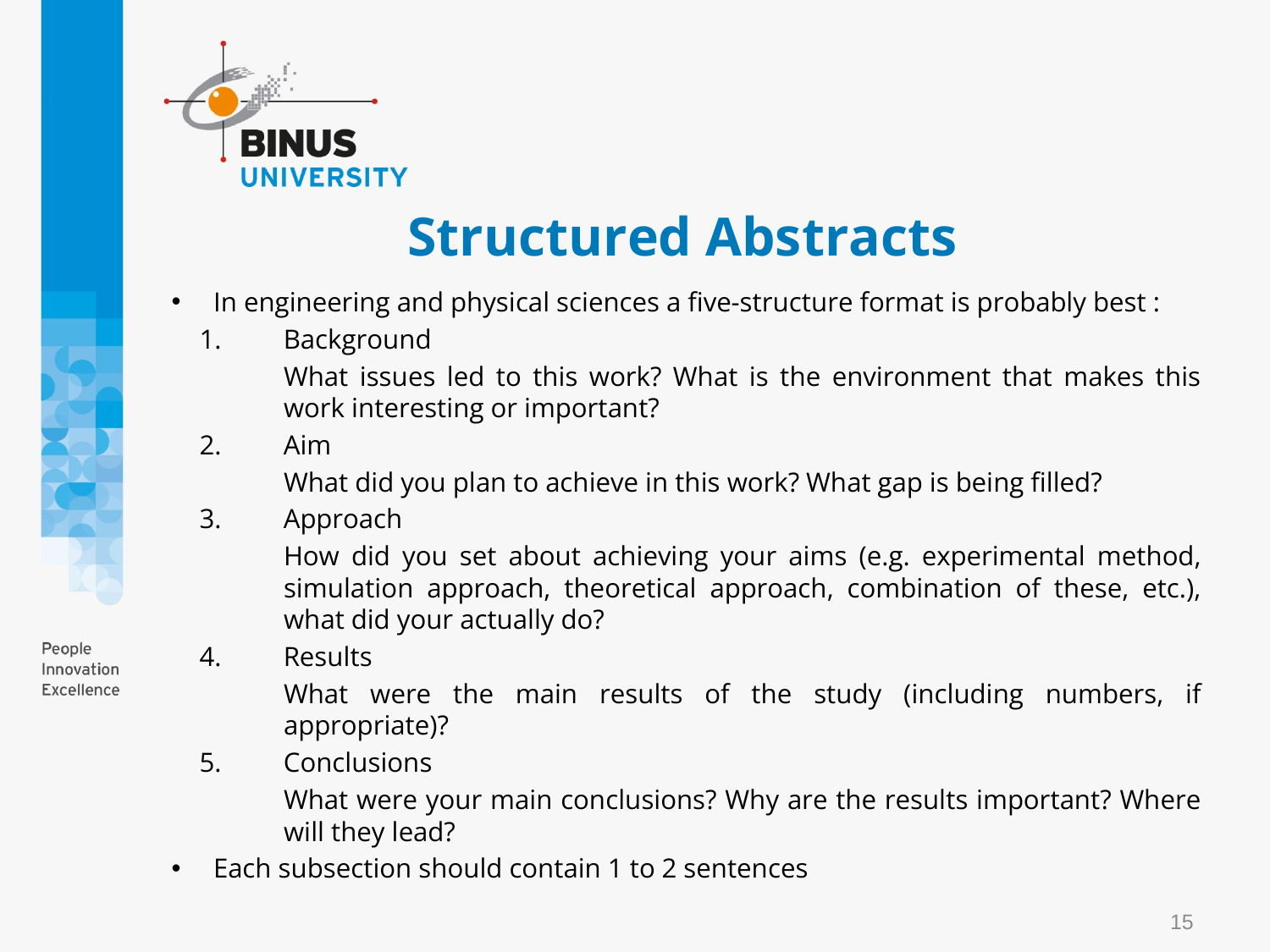

# Structured Abstracts
In engineering and physical sciences a five-structure format is probably best :
Background
What issues led to this work? What is the environment that makes this work interesting or important?
Aim
What did you plan to achieve in this work? What gap is being filled?
Approach
How did you set about achieving your aims (e.g. experimental method, simulation approach, theoretical approach, combination of these, etc.), what did your actually do?
Results
What were the main results of the study (including numbers, if appropriate)?
Conclusions
What were your main conclusions? Why are the results important? Where will they lead?
Each subsection should contain 1 to 2 sentences

15